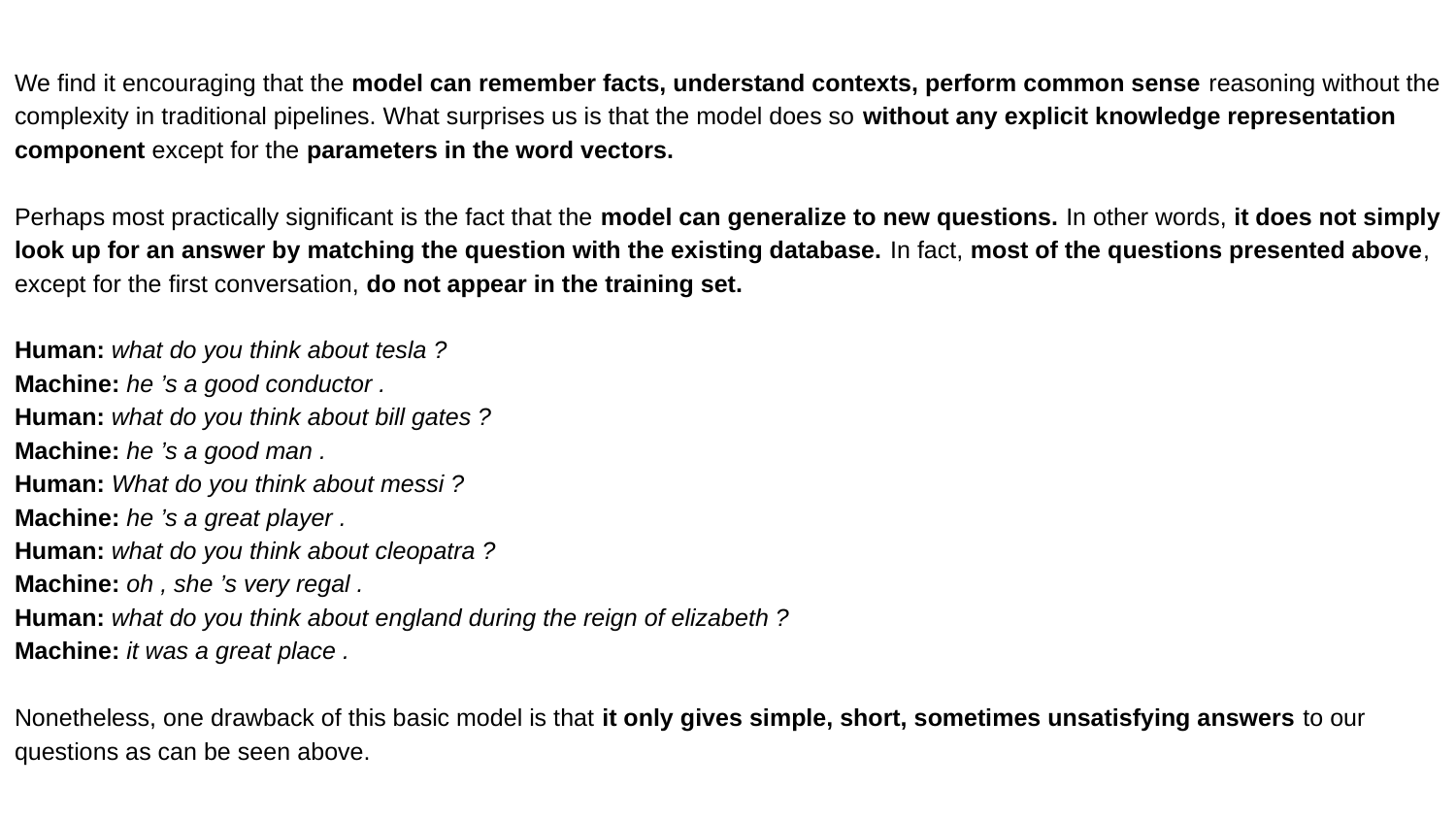

We find it encouraging that the model can remember facts, understand contexts, perform common sense reasoning without the complexity in traditional pipelines. What surprises us is that the model does so without any explicit knowledge representation component except for the parameters in the word vectors.

Perhaps most practically significant is the fact that the model can generalize to new questions. In other words, it does not simply look up for an answer by matching the question with the existing database. In fact, most of the questions presented above, except for the first conversation, do not appear in the training set.

Human: what do you think about tesla ?
Machine: he ’s a good conductor .
Human: what do you think about bill gates ?
Machine: he ’s a good man .
Human: What do you think about messi ?
Machine: he ’s a great player .
Human: what do you think about cleopatra ?
Machine: oh , she ’s very regal .
Human: what do you think about england during the reign of elizabeth ?
Machine: it was a great place .

Nonetheless, one drawback of this basic model is that it only gives simple, short, sometimes unsatisfying answers to our questions as can be seen above.